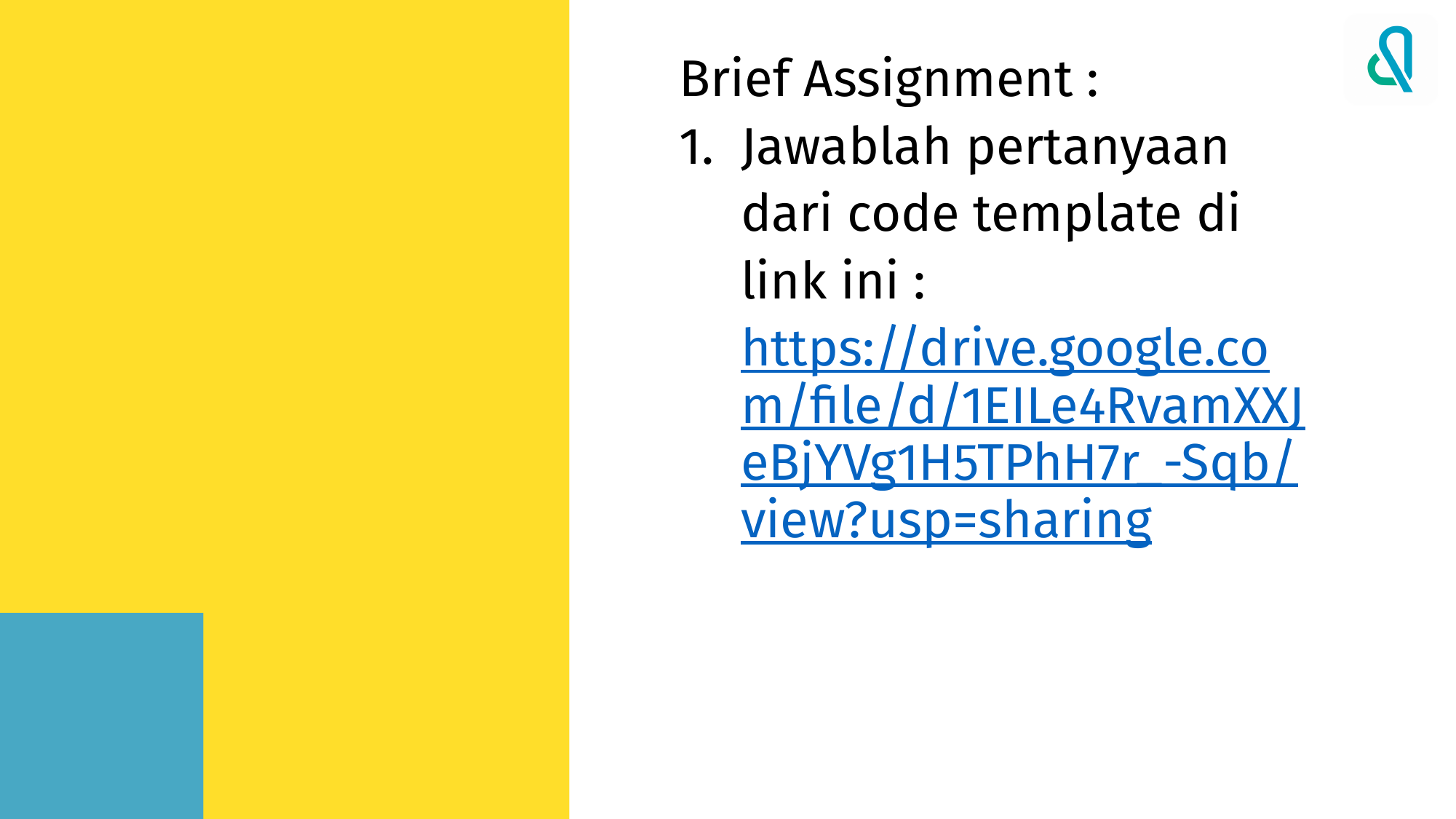

Brief Assignment :
Jawablah pertanyaan dari code template di link ini : https://drive.google.com/file/d/1EILe4RvamXXJeBjYVg1H5TPhH7r_-Sqb/view?usp=sharing